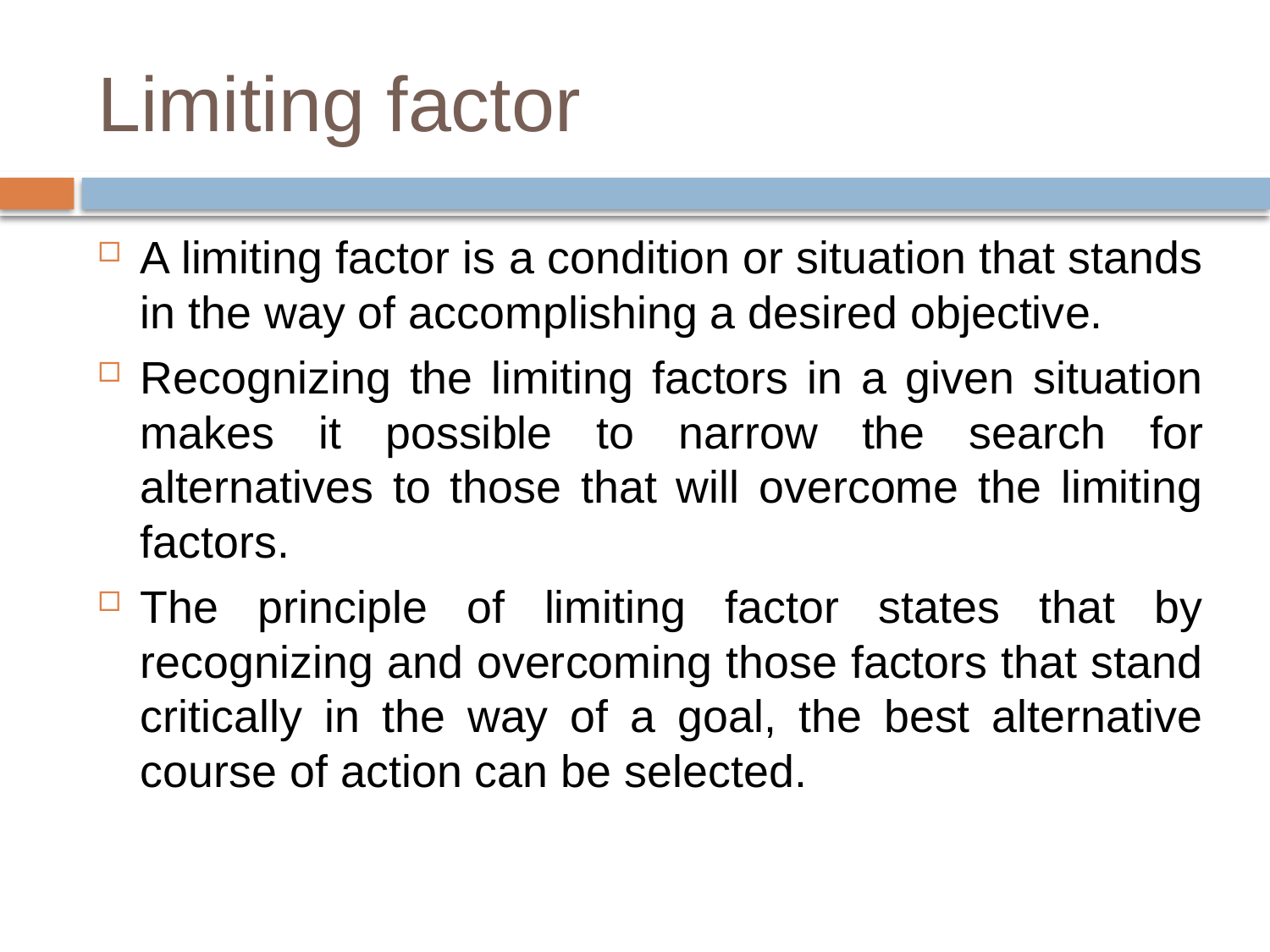

# Limiting factor
A limiting factor is a condition or situation that stands in the way of accomplishing a desired objective.
Recognizing the limiting factors in a given situation makes it possible to narrow the search for alternatives to those that will overcome the limiting factors.
The principle of limiting factor states that by recognizing and overcoming those factors that stand critically in the way of a goal, the best alternative course of action can be selected.